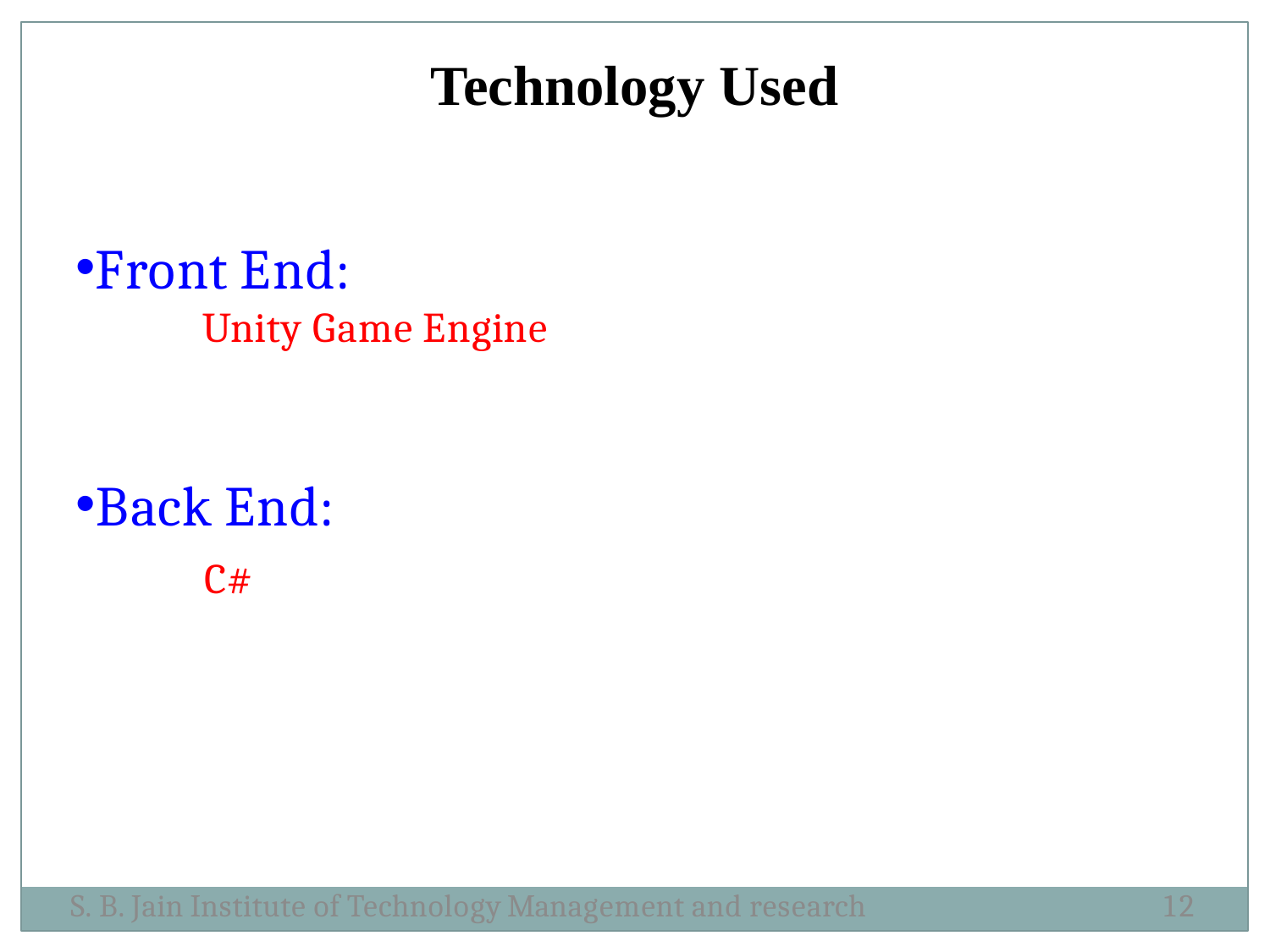

Technology Used

Front End:
	Unity Game Engine

Back End:
 	C#
S. B. Jain Institute of Technology Management and research
12